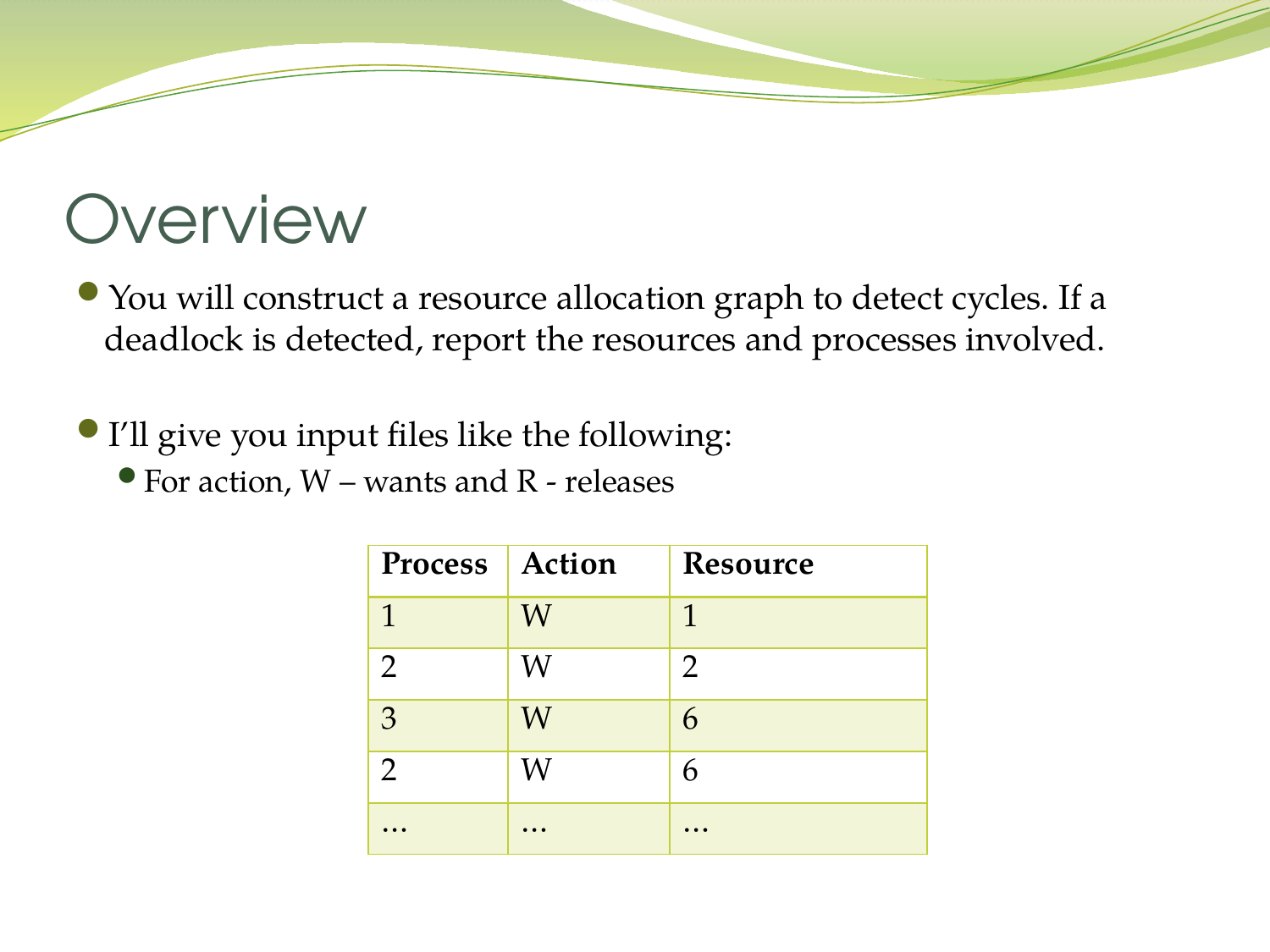

# Overview
You will construct a resource allocation graph to detect cycles. If a deadlock is detected, report the resources and processes involved.

I’ll give you input files like the following:
For action, W – wants and R - releases
| Process | Action | Resource |
| --- | --- | --- |
| 1 | W | 1 |
| 2 | W | 2 |
| 3 | W | 6 |
| 2 | W | 6 |
| … | … | … |